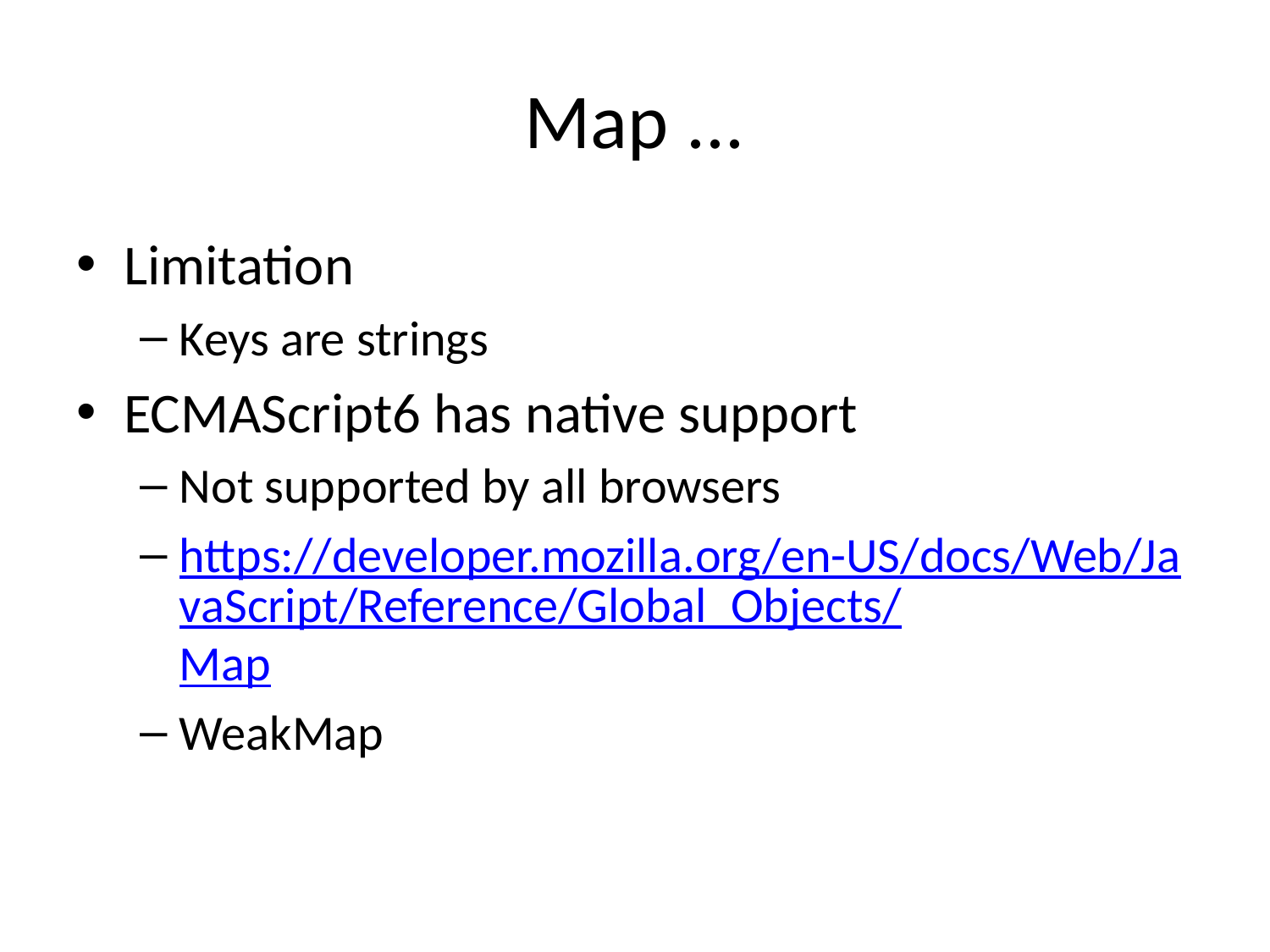

# Map ...
Limitation
Keys are strings
ECMAScript6 has native support
Not supported by all browsers
https://developer.mozilla.org/en-US/docs/Web/JavaScript/Reference/Global_Objects/Map
WeakMap